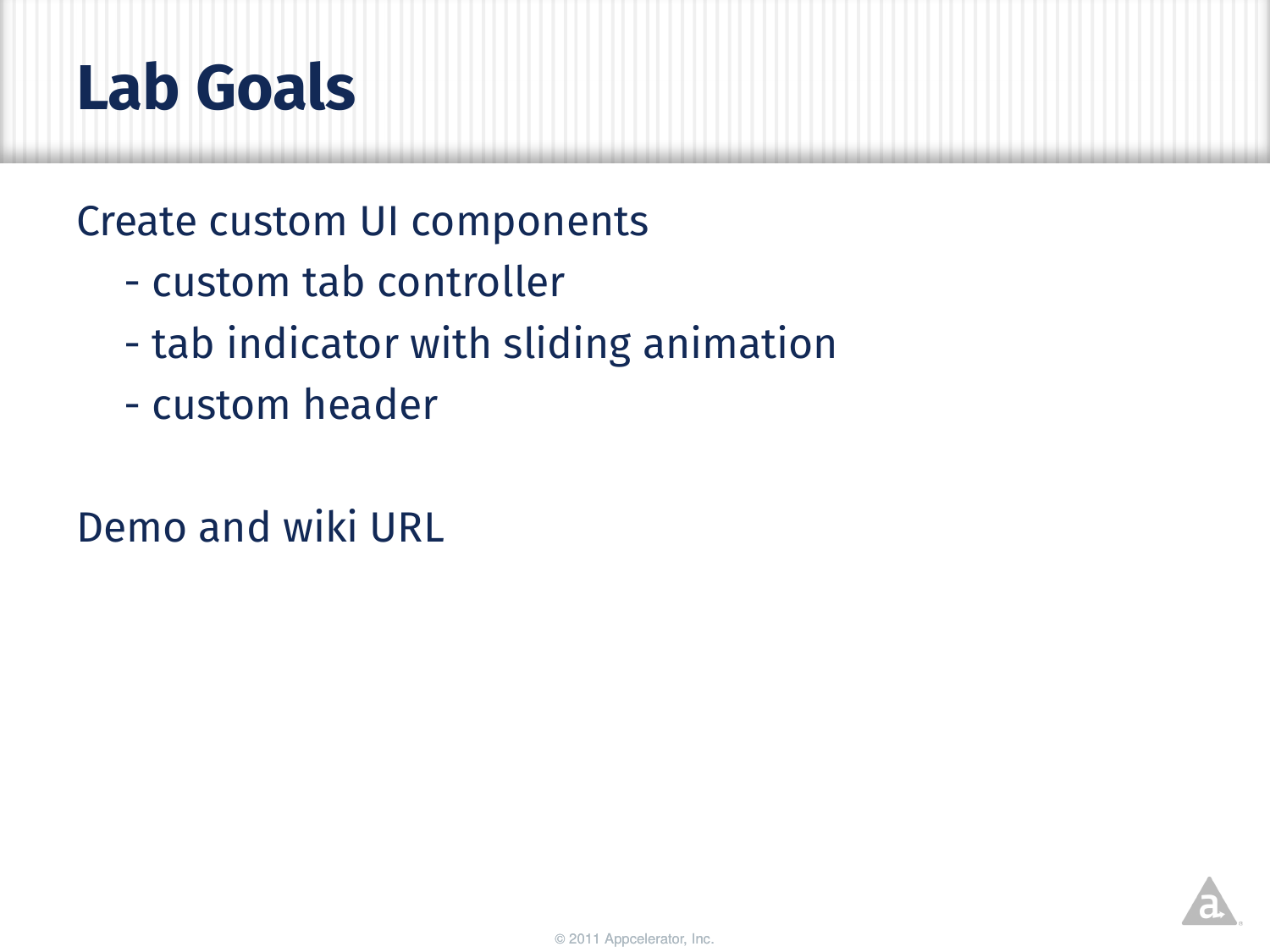

# Lab Goals
Create custom UI components
	- custom tab controller
	- tab indicator with sliding animation
	- custom header

Demo and wiki URL